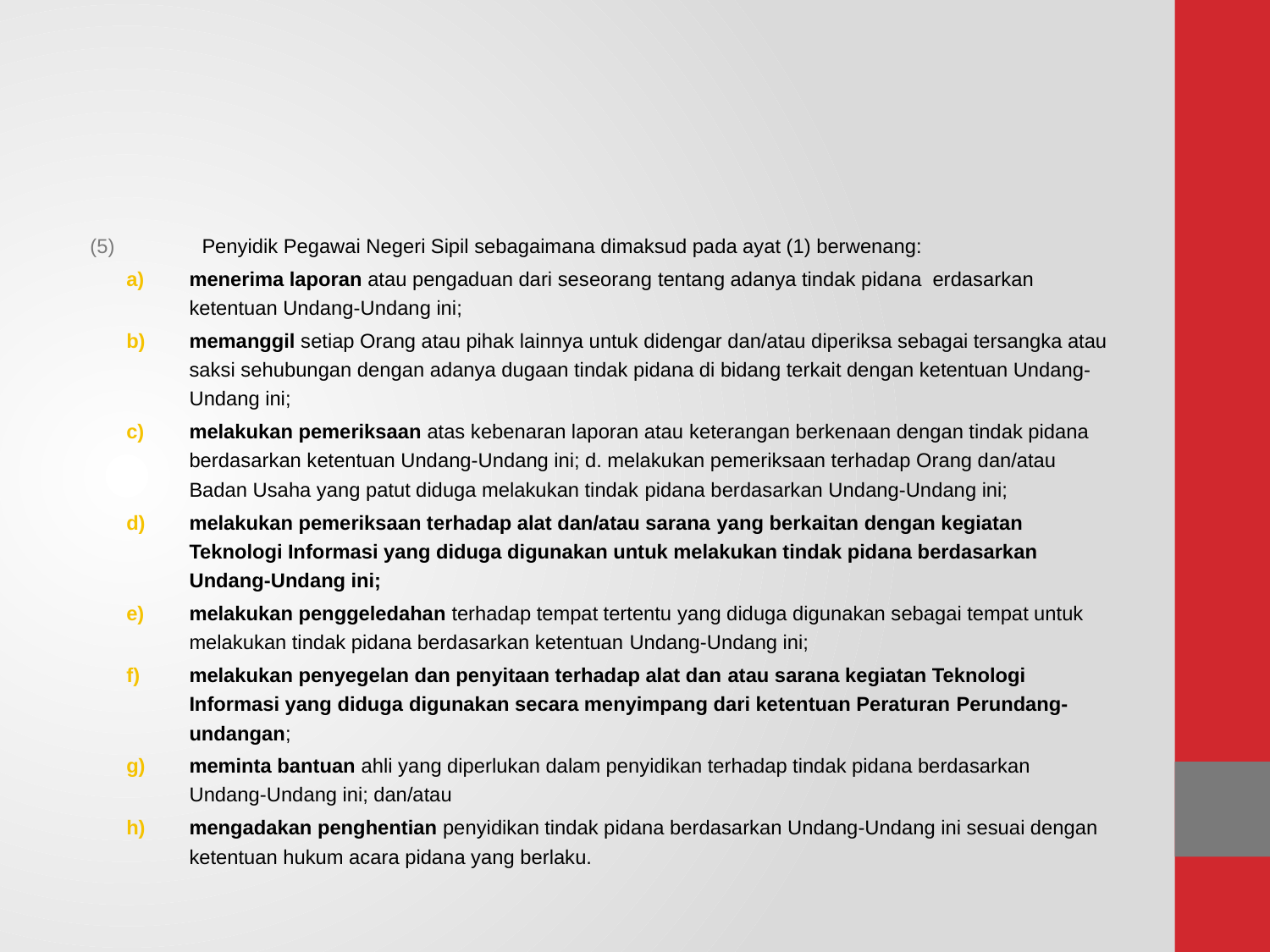

#
Penyidik Pegawai Negeri Sipil sebagaimana dimaksud pada ayat (1) berwenang:
menerima laporan atau pengaduan dari seseorang tentang adanya tindak pidana  erdasarkan ketentuan Undang-Undang ini;
memanggil setiap Orang atau pihak lainnya untuk didengar dan/atau diperiksa sebagai tersangka atau saksi sehubungan dengan adanya dugaan tindak pidana di bidang terkait dengan ketentuan Undang-Undang ini;
melakukan pemeriksaan atas kebenaran laporan atau keterangan berkenaan dengan tindak pidana berdasarkan ketentuan Undang-Undang ini; d. melakukan pemeriksaan terhadap Orang dan/atau Badan Usaha yang patut diduga melakukan tindak pidana berdasarkan Undang-Undang ini;
melakukan pemeriksaan terhadap alat dan/atau sarana yang berkaitan dengan kegiatan Teknologi Informasi yang diduga digunakan untuk melakukan tindak pidana berdasarkan Undang-Undang ini;
melakukan penggeledahan terhadap tempat tertentu yang diduga digunakan sebagai tempat untuk melakukan tindak pidana berdasarkan ketentuan Undang-Undang ini;
melakukan penyegelan dan penyitaan terhadap alat dan atau sarana kegiatan Teknologi Informasi yang diduga digunakan secara menyimpang dari ketentuan Peraturan Perundang-undangan;
meminta bantuan ahli yang diperlukan dalam penyidikan terhadap tindak pidana berdasarkan Undang-Undang ini; dan/atau
mengadakan penghentian penyidikan tindak pidana berdasarkan Undang-Undang ini sesuai dengan ketentuan hukum acara pidana yang berlaku.